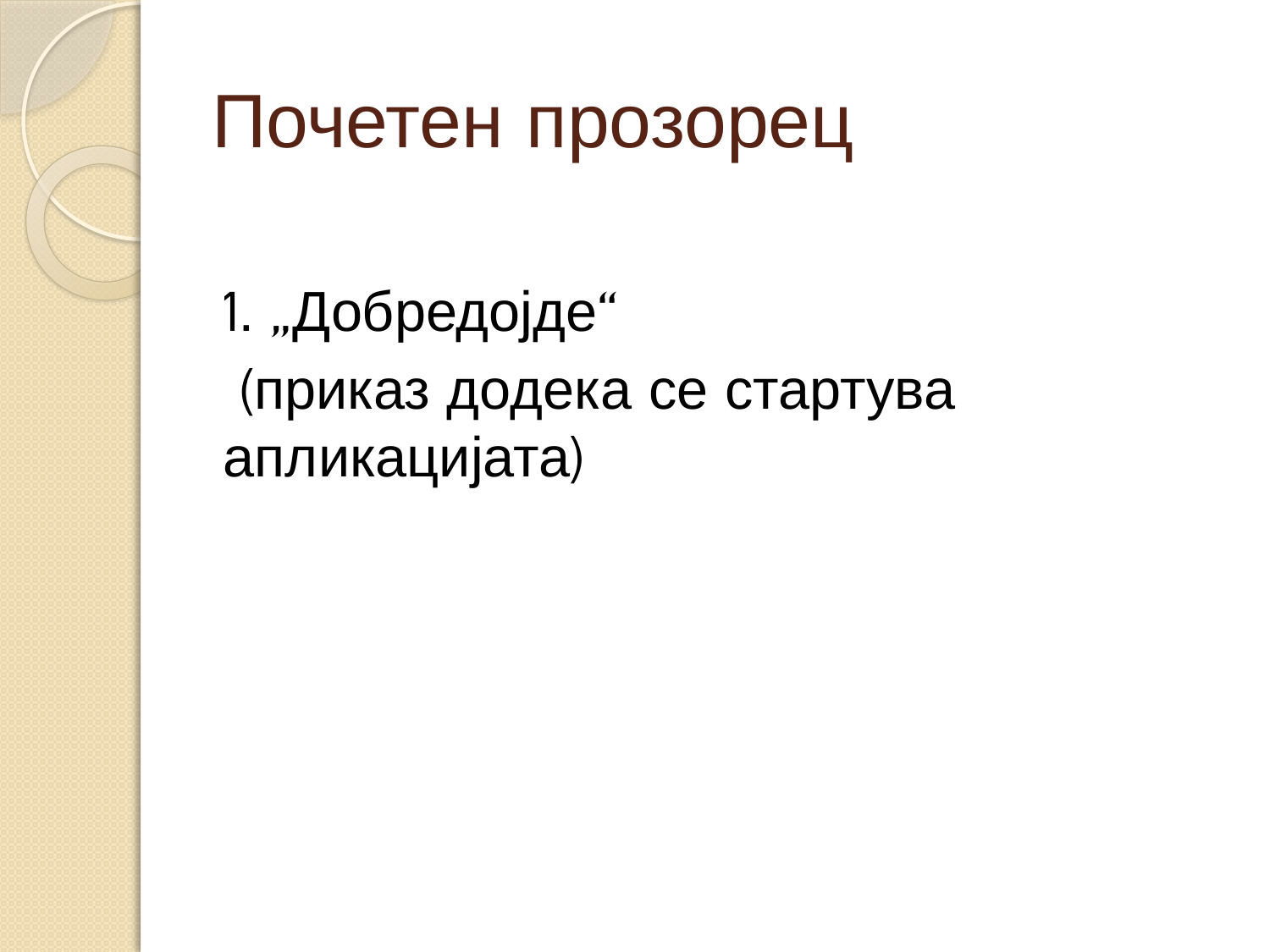

# Почетен прозорец
1. „Добредојде“
 (приказ додека се стартува апликацијата)